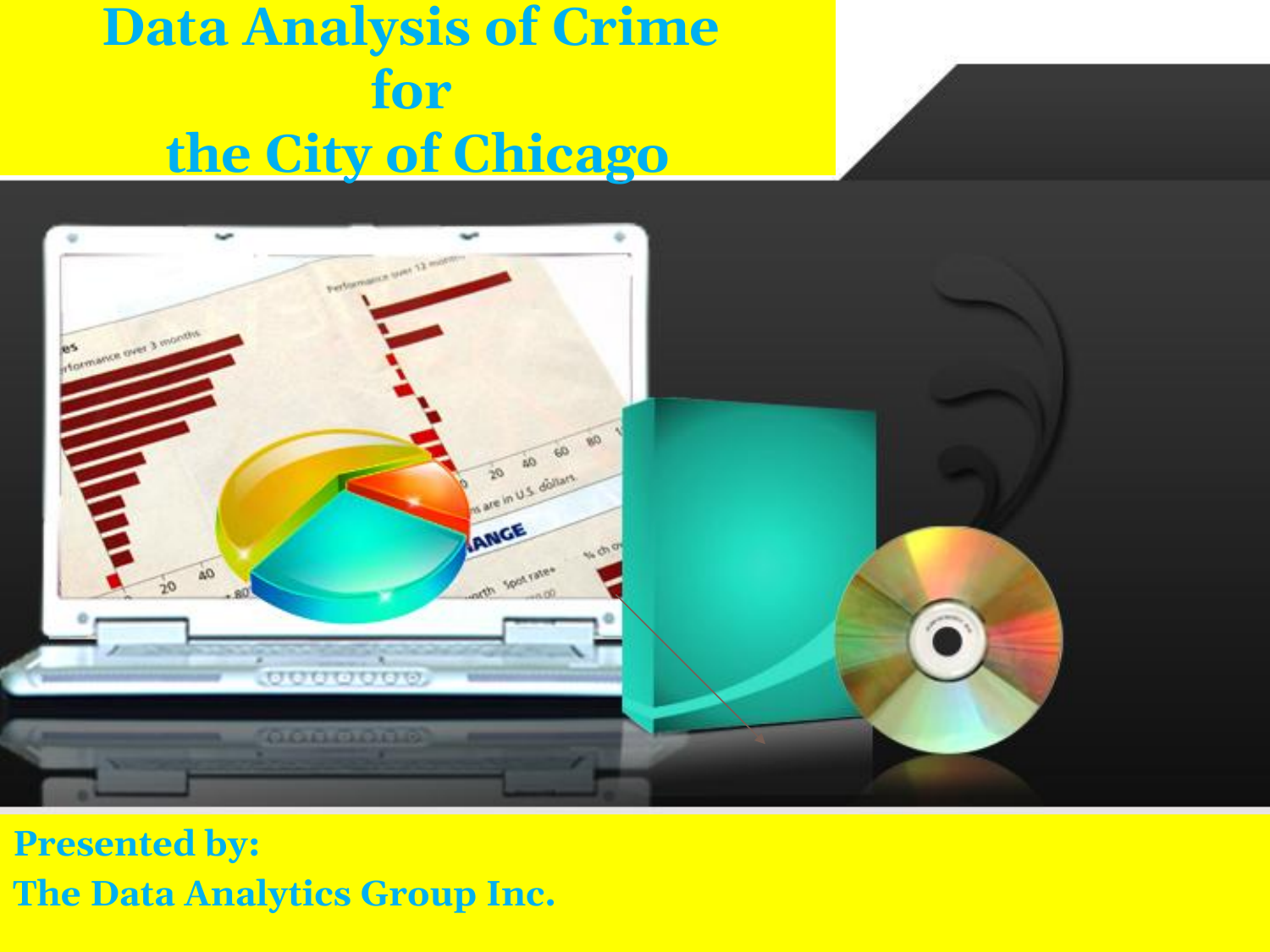

# Data Analysis of Crime
for
the City of Chicago
Presented by:
The Data Analytics Group Inc.